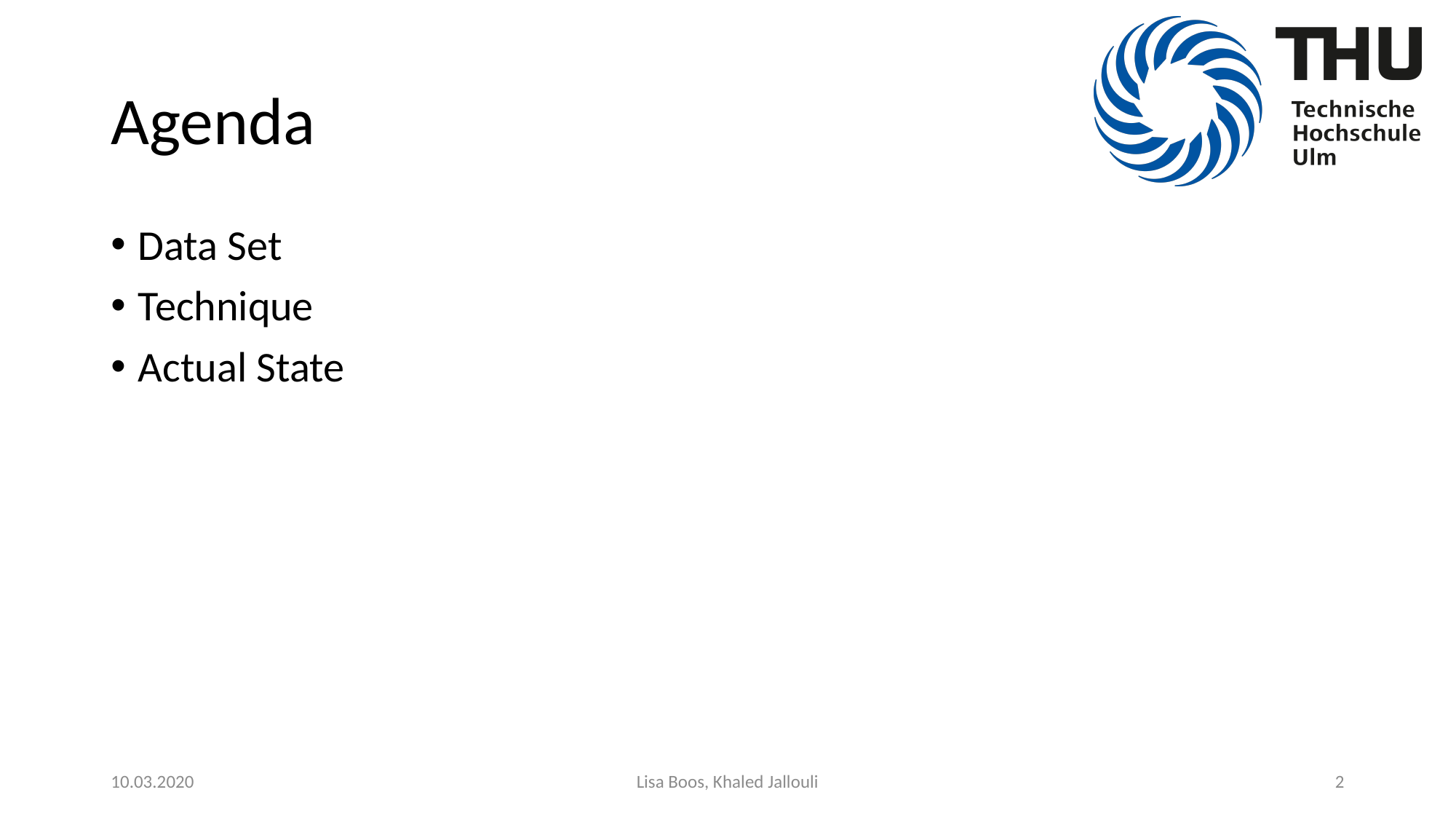

# Agenda
Data Set
Technique
Actual State
10.03.2020
Lisa Boos, Khaled Jallouli
2